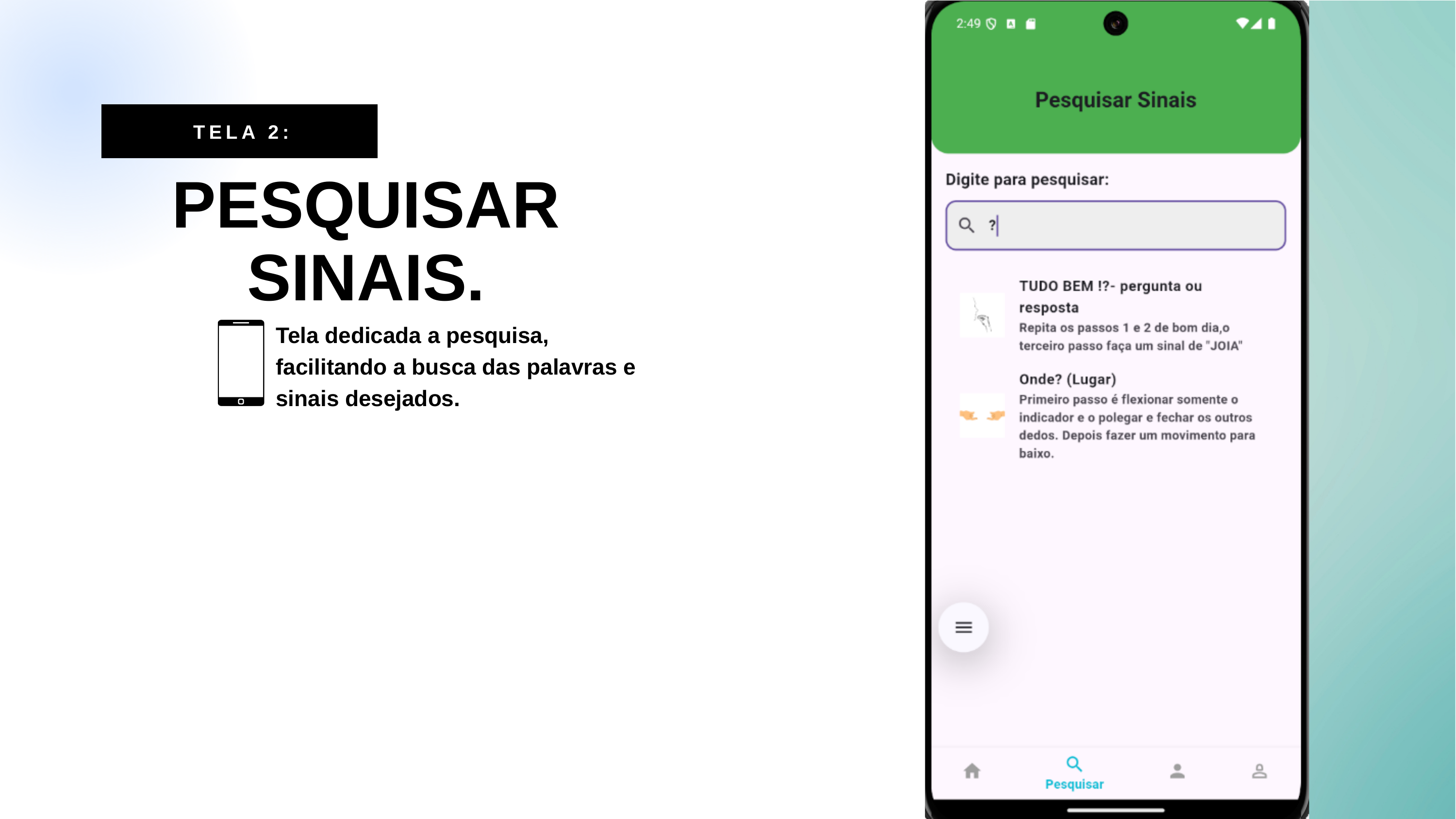

TELA 2:
PESQUISAR SINAIS.
Tela dedicada a pesquisa, facilitando a busca das palavras e sinais desejados.